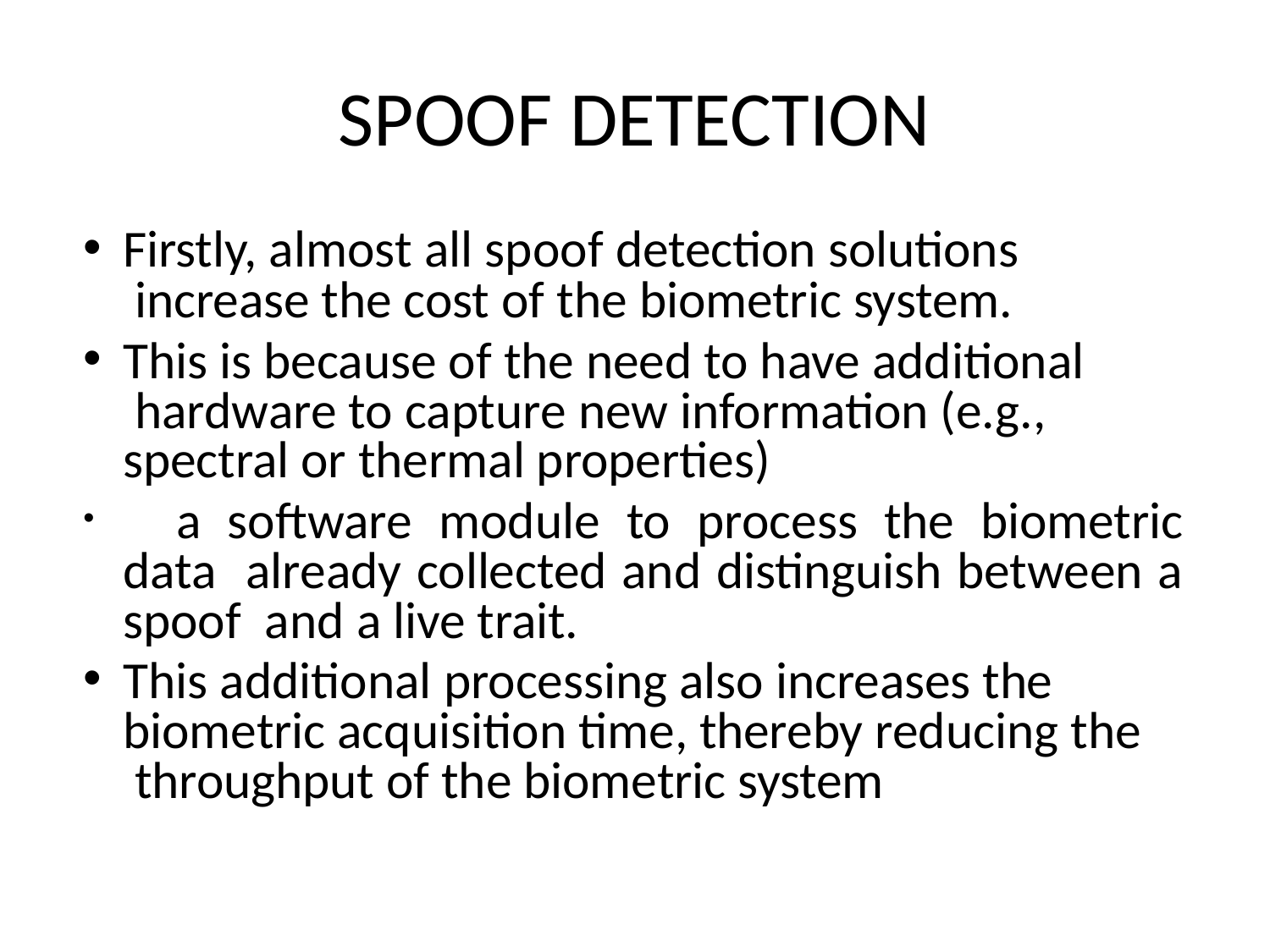

# SPOOF DETECTION
Firstly, almost all spoof detection solutions  increase the cost of the biometric system.
This is because of the need to have additional  hardware to capture new information (e.g.,  spectral or thermal properties)
	a software module to process the biometric data  already collected and distinguish between a spoof  and a live trait.
This additional processing also increases the  biometric acquisition time, thereby reducing the  throughput of the biometric system